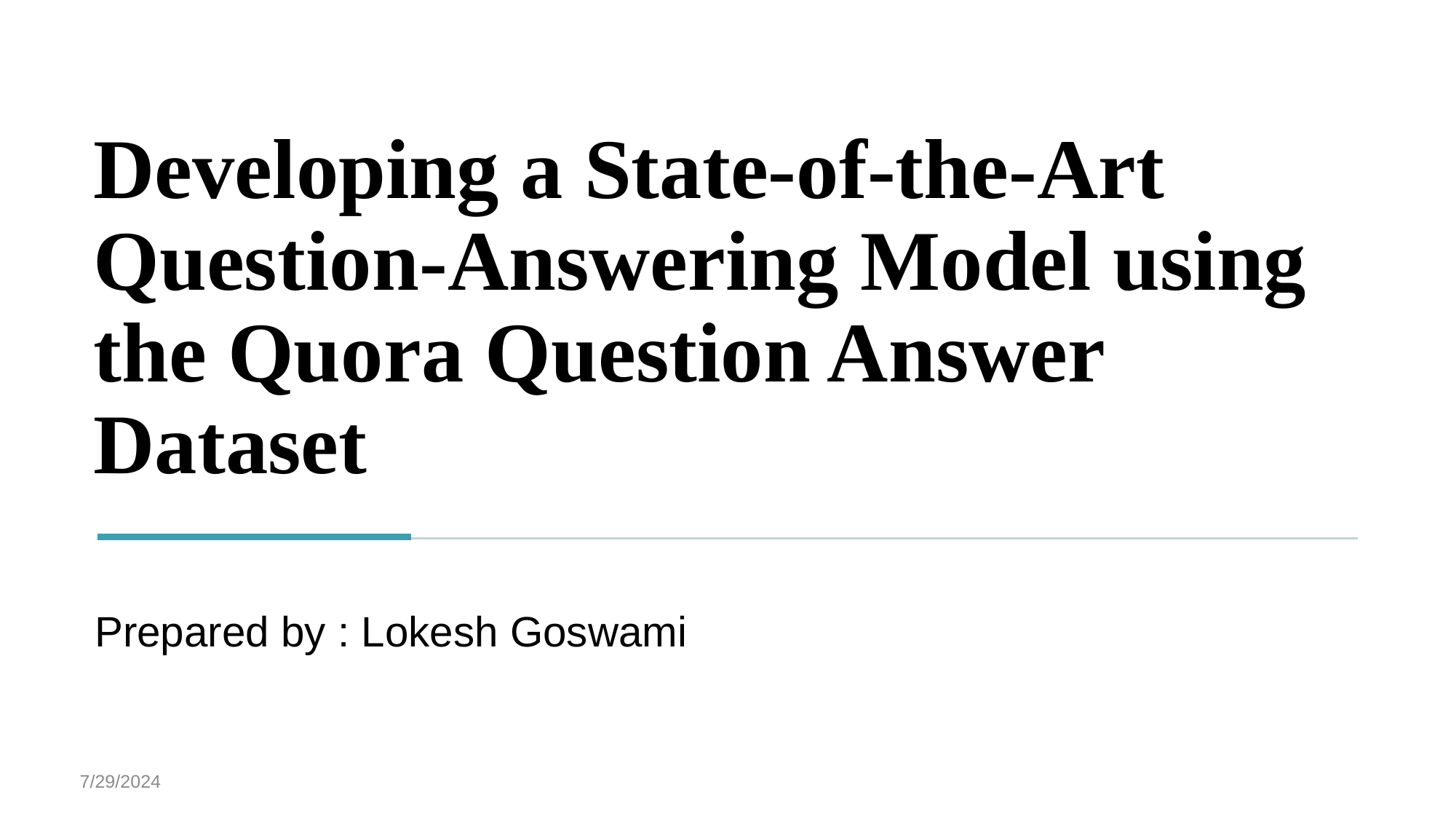

# Developing a State-of-the-Art Question-Answering Model using the Quora Question Answer Dataset

Prepared by : Lokesh Goswami
7/29/2024
1